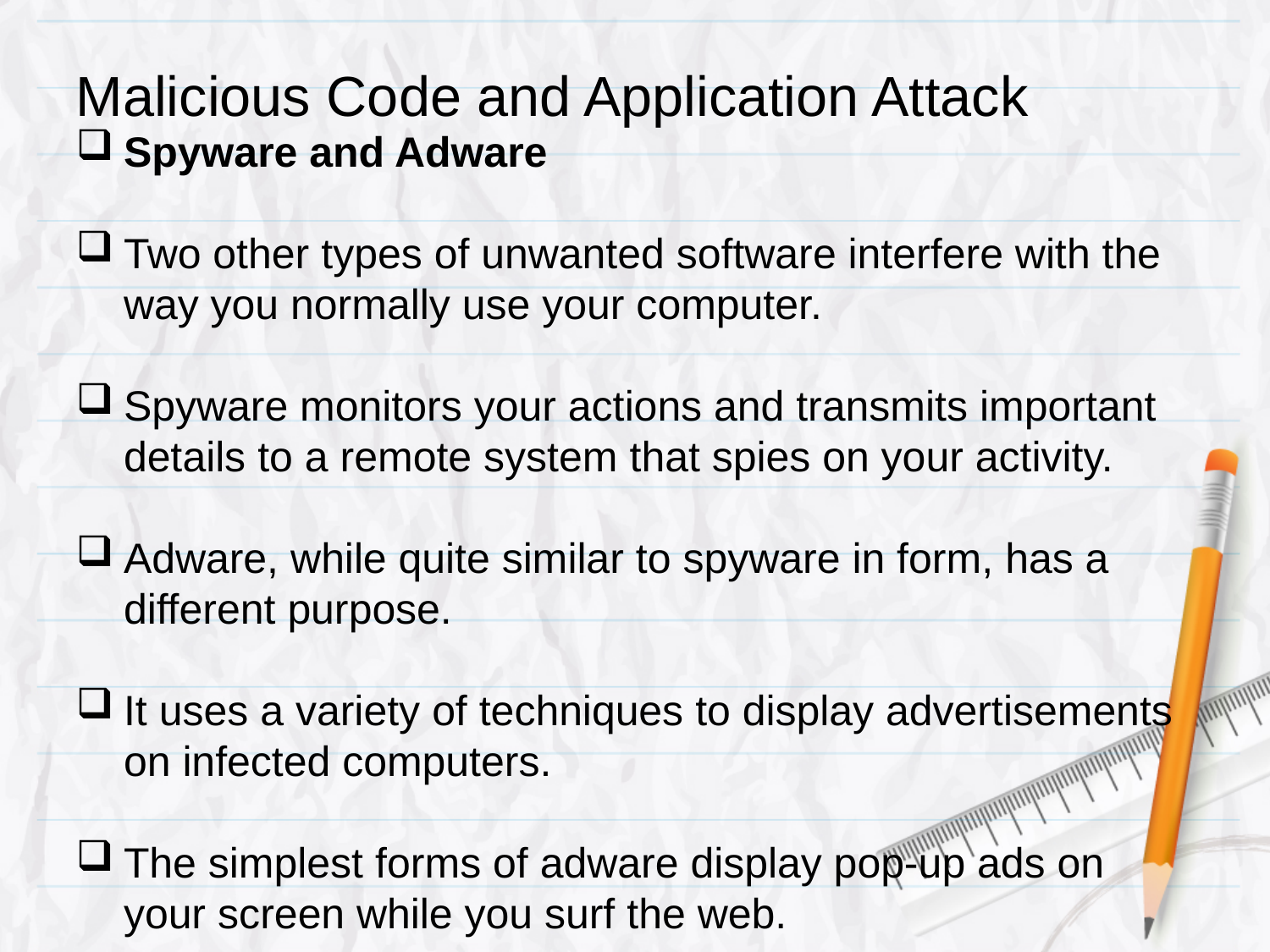

# Malicious Code and Application Attack
Spyware and Adware

Two other types of unwanted software interfere with the way you normally use your computer.

Spyware monitors your actions and transmits important details to a remote system that spies on your activity.

Adware, while quite similar to spyware in form, has a different purpose.

It uses a variety of techniques to display advertisements on infected computers.

The simplest forms of adware display pop-up ads on your screen while you surf the web.